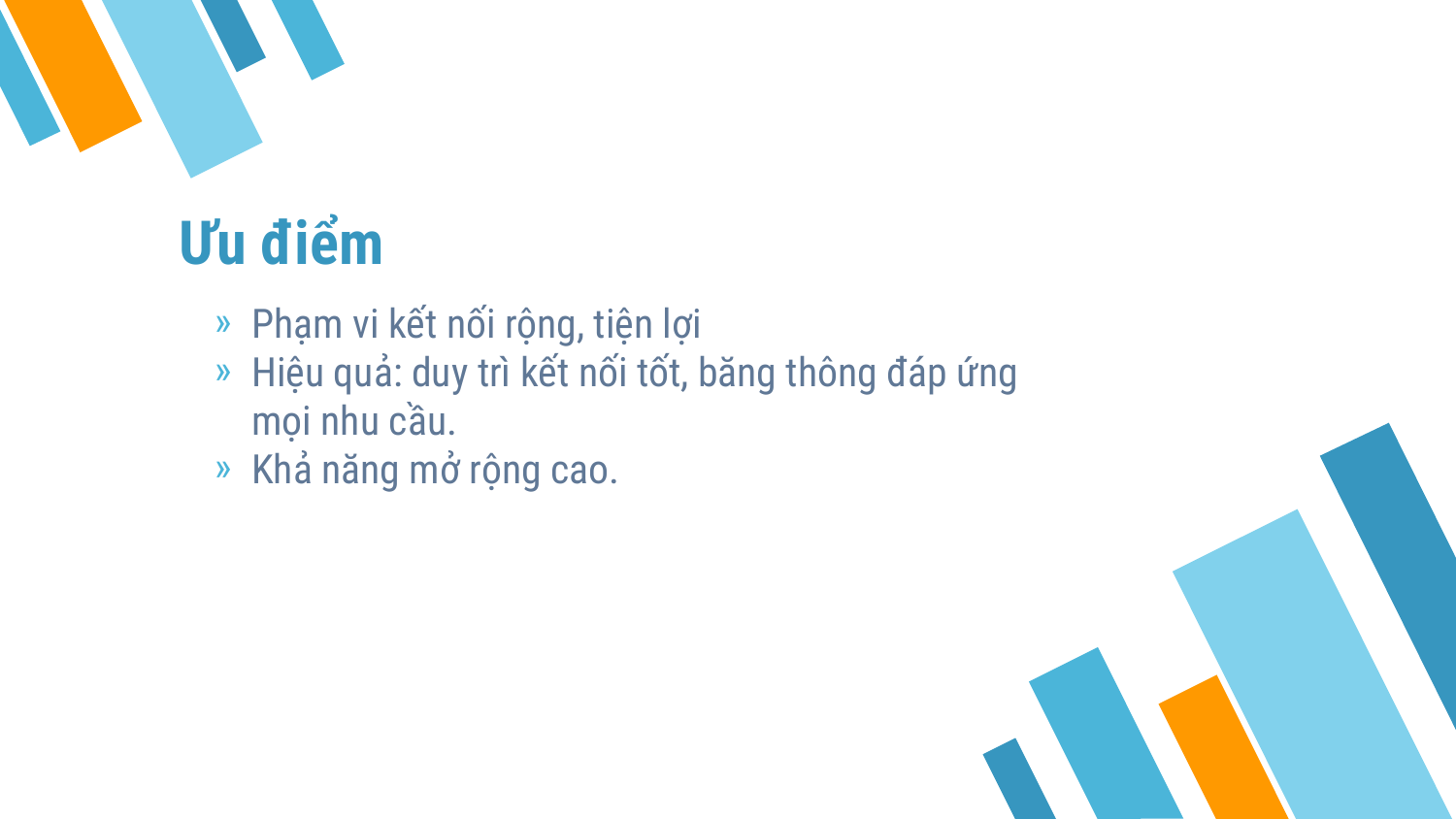

# Ưu điểm
Phạm vi kết nối rộng, tiện lợi
Hiệu quả: duy trì kết nối tốt, băng thông đáp ứng mọi nhu cầu.
Khả năng mở rộng cao.